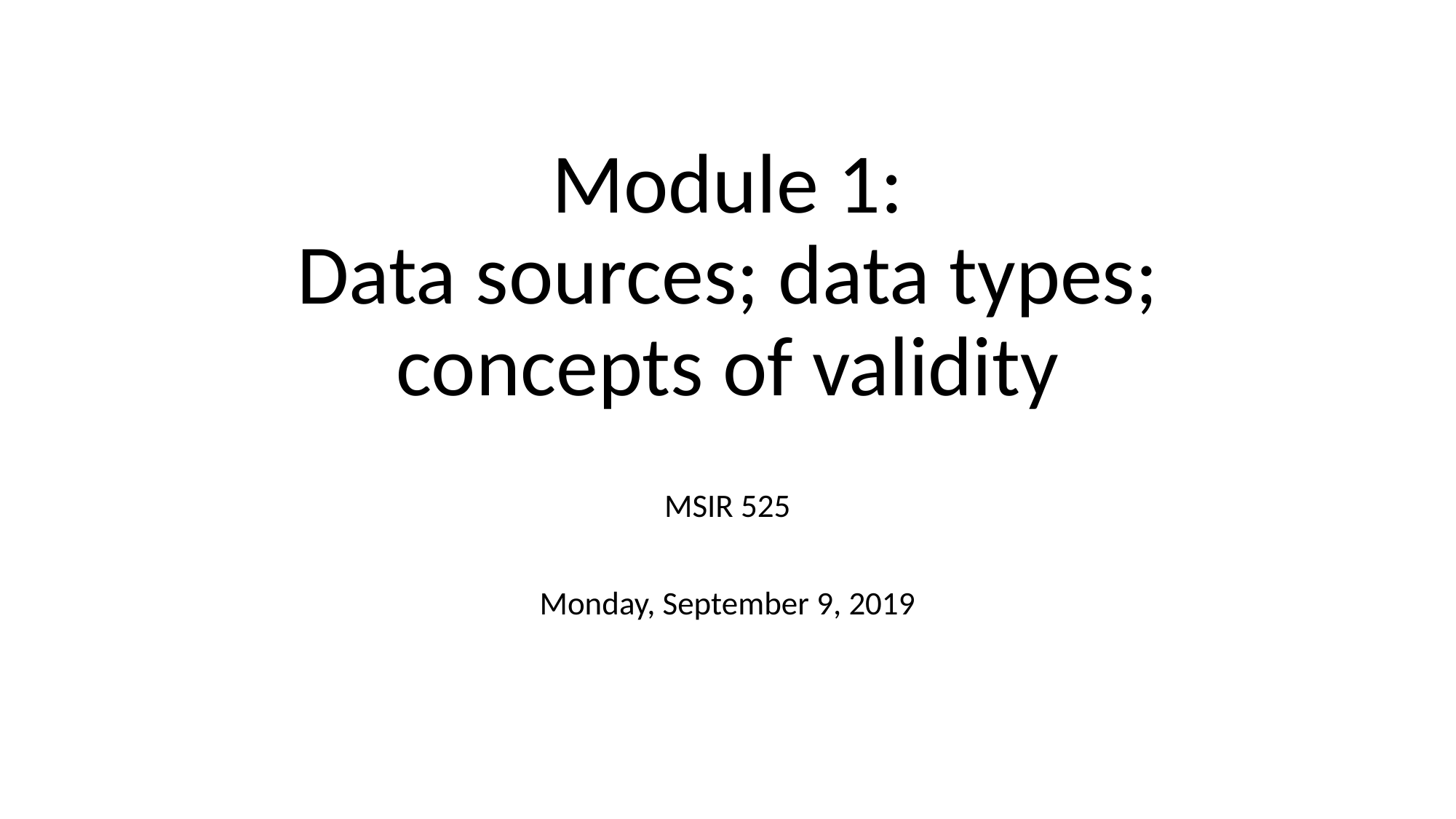

# Module 1: Data sources; data types; concepts of validity

MSIR 525

Monday, September 9, 2019